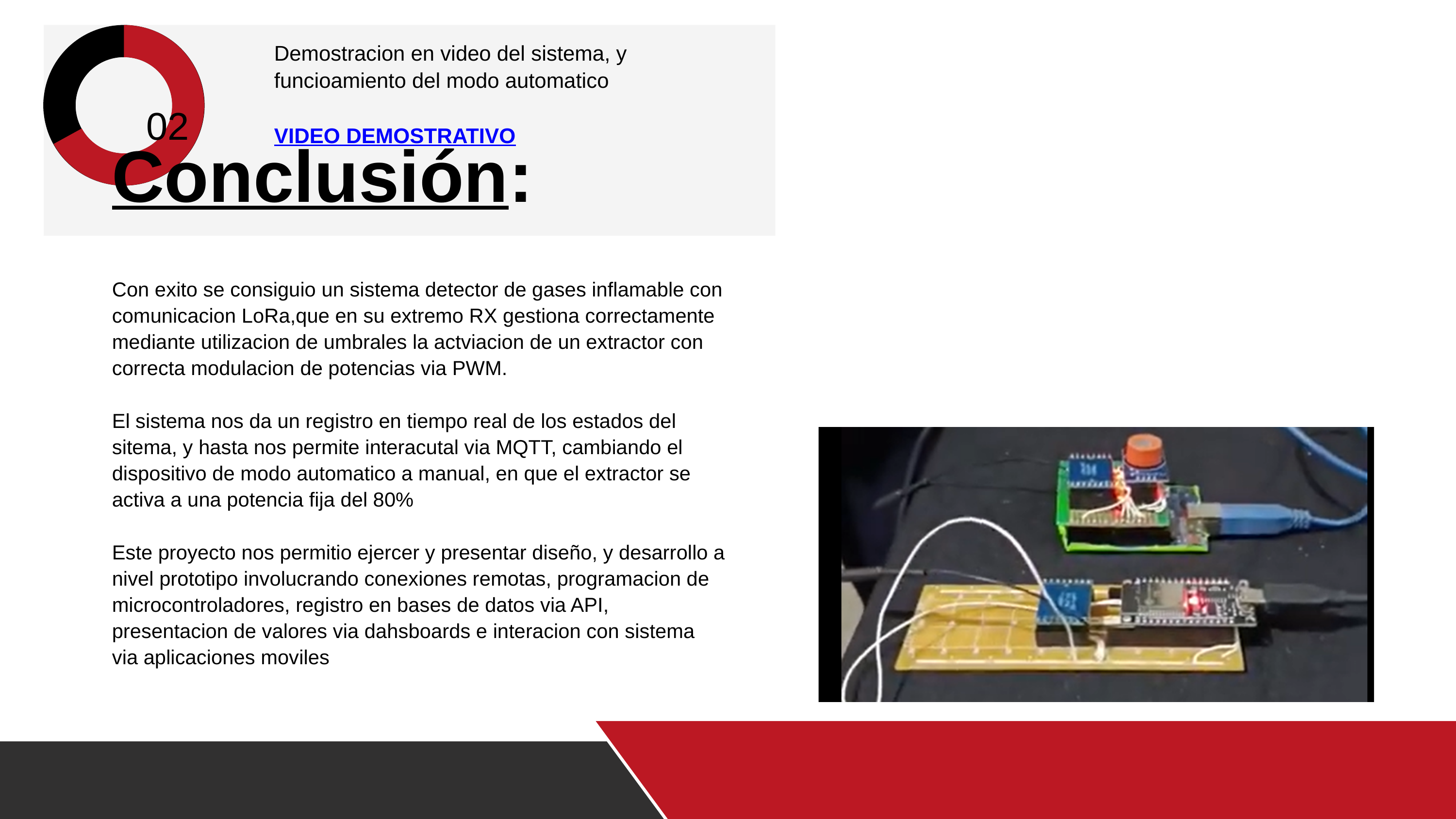

Demostracion en video del sistema, y funcioamiento del modo automatico

VIDEO DEMOSTRATIVO
01

Demostracion en video del sistema, y funcioamiento del modo automatico

VIDEO DEMOSTRATIVO

02
Conclusión:
Con exito se consiguio un sistema detector de gases inflamable con comunicacion LoRa,que en su extremo RX gestiona correctamente mediante utilizacion de umbrales la actviacion de un extractor con correcta modulacion de potencias via PWM.

El sistema nos da un registro en tiempo real de los estados del sitema, y hasta nos permite interacutal via MQTT, cambiando el dispositivo de modo automatico a manual, en que el extractor se activa a una potencia fija del 80%

Este proyecto nos permitio ejercer y presentar diseño, y desarrollo a nivel prototipo involucrando conexiones remotas, programacion de microcontroladores, registro en bases de datos via API, presentacion de valores via dahsboards e interacion con sistema via aplicaciones moviles